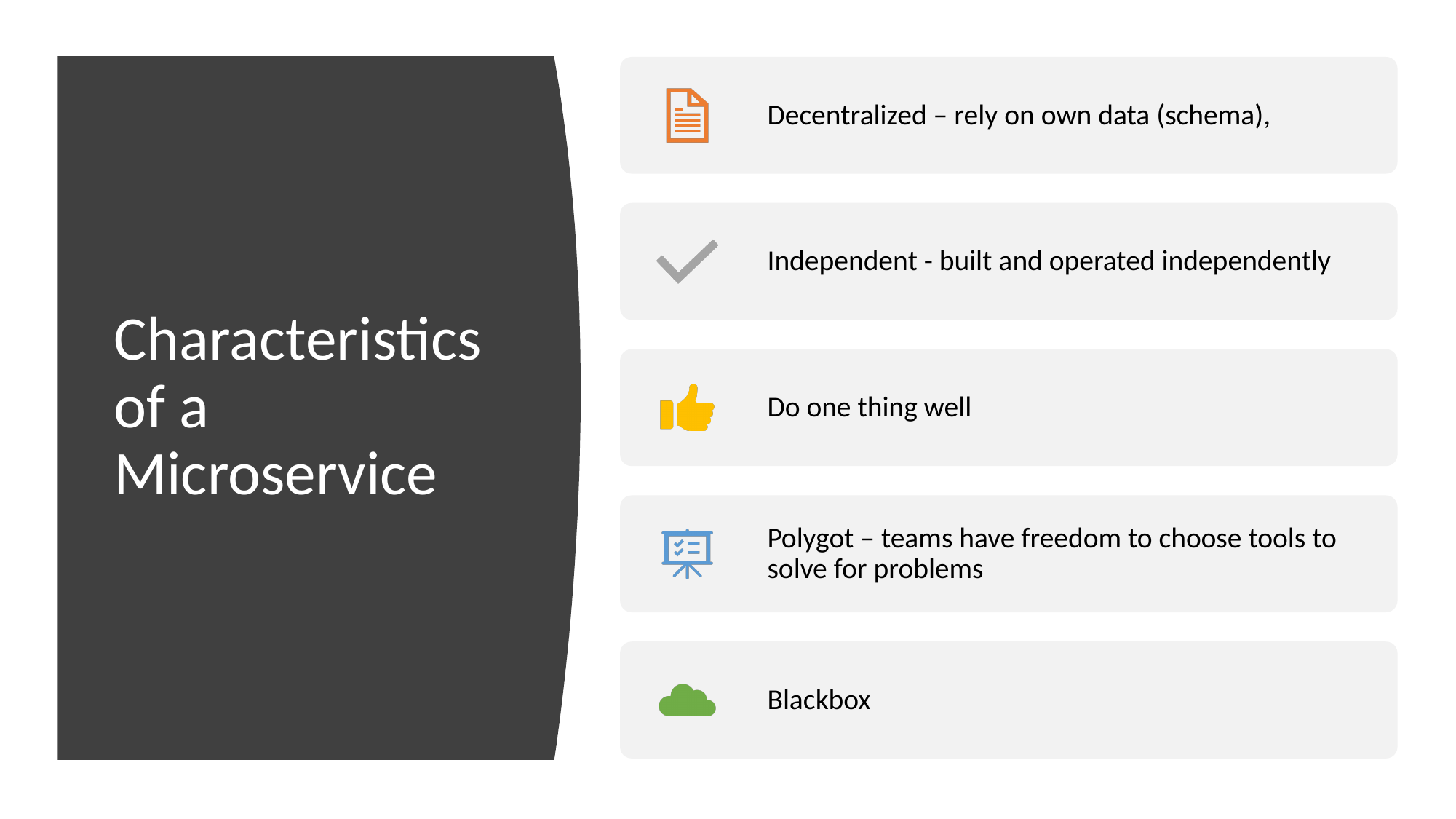

Decentralized – rely on own data (schema),
Independent - built and operated independently
Do one thing well
Polygot – teams have freedom to choose tools to solve for problems
Blackbox

# Characteristics of a Microservice